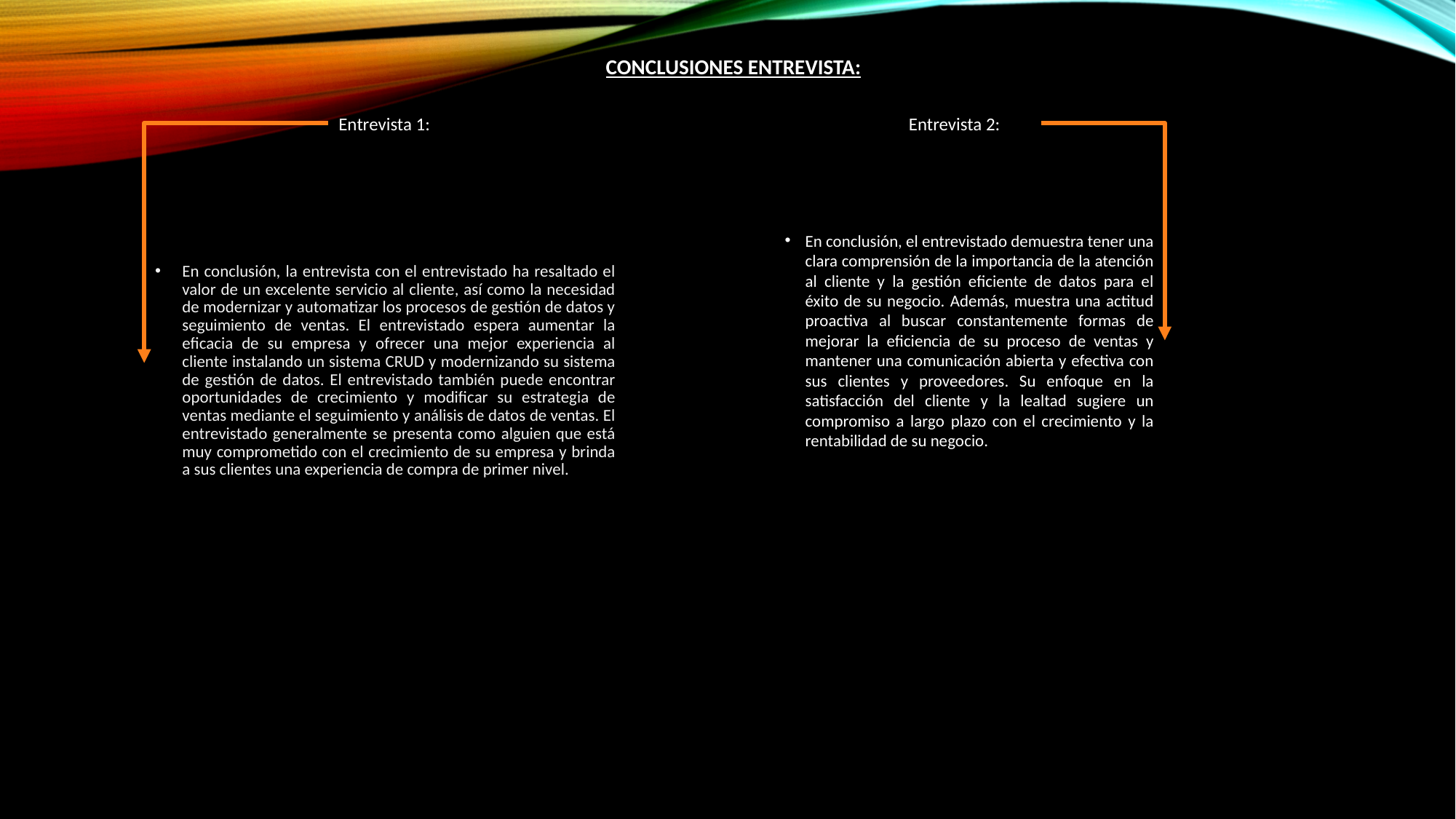

# Conclusiones ENTREVISTA:
Entrevista 1:
Entrevista 2:

En conclusión, la entrevista con el entrevistado ha resaltado el valor de un excelente servicio al cliente, así como la necesidad de modernizar y automatizar los procesos de gestión de datos y seguimiento de ventas. El entrevistado espera aumentar la eficacia de su empresa y ofrecer una mejor experiencia al cliente instalando un sistema CRUD y modernizando su sistema de gestión de datos. El entrevistado también puede encontrar oportunidades de crecimiento y modificar su estrategia de ventas mediante el seguimiento y análisis de datos de ventas. El entrevistado generalmente se presenta como alguien que está muy comprometido con el crecimiento de su empresa y brinda a sus clientes una experiencia de compra de primer nivel.
En conclusión, el entrevistado demuestra tener una clara comprensión de la importancia de la atención al cliente y la gestión eficiente de datos para el éxito de su negocio. Además, muestra una actitud proactiva al buscar constantemente formas de mejorar la eficiencia de su proceso de ventas y mantener una comunicación abierta y efectiva con sus clientes y proveedores. Su enfoque en la satisfacción del cliente y la lealtad sugiere un compromiso a largo plazo con el crecimiento y la rentabilidad de su negocio.